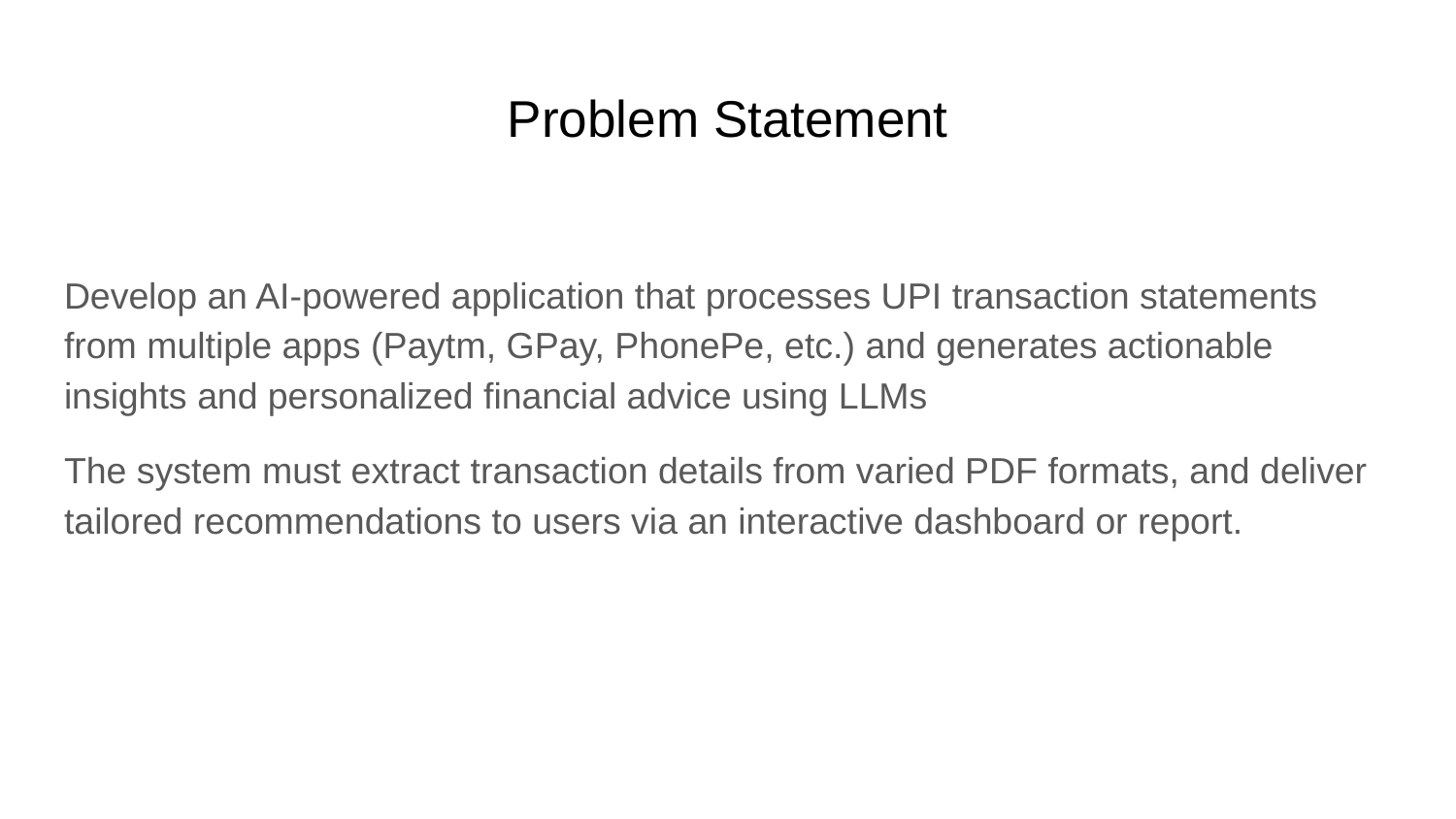

# Problem Statement

Develop an AI-powered application that processes UPI transaction statements from multiple apps (Paytm, GPay, PhonePe, etc.) and generates actionable insights and personalized financial advice using LLMs
The system must extract transaction details from varied PDF formats, and deliver tailored recommendations to users via an interactive dashboard or report.